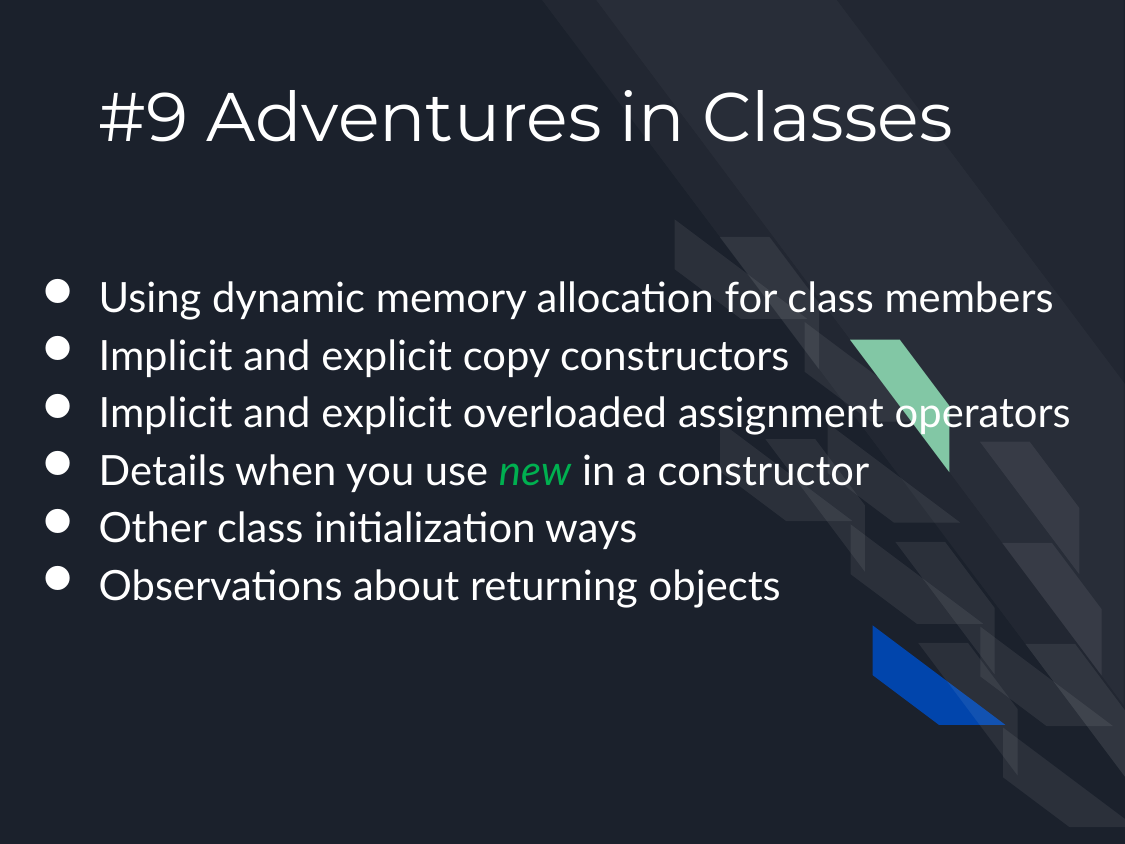

# #9 Adventures in Classes
Using dynamic memory allocation for class members
Implicit and explicit copy constructors
Implicit and explicit overloaded assignment operators
Details when you use new in a constructor
Other class initialization ways
Observations about returning objects